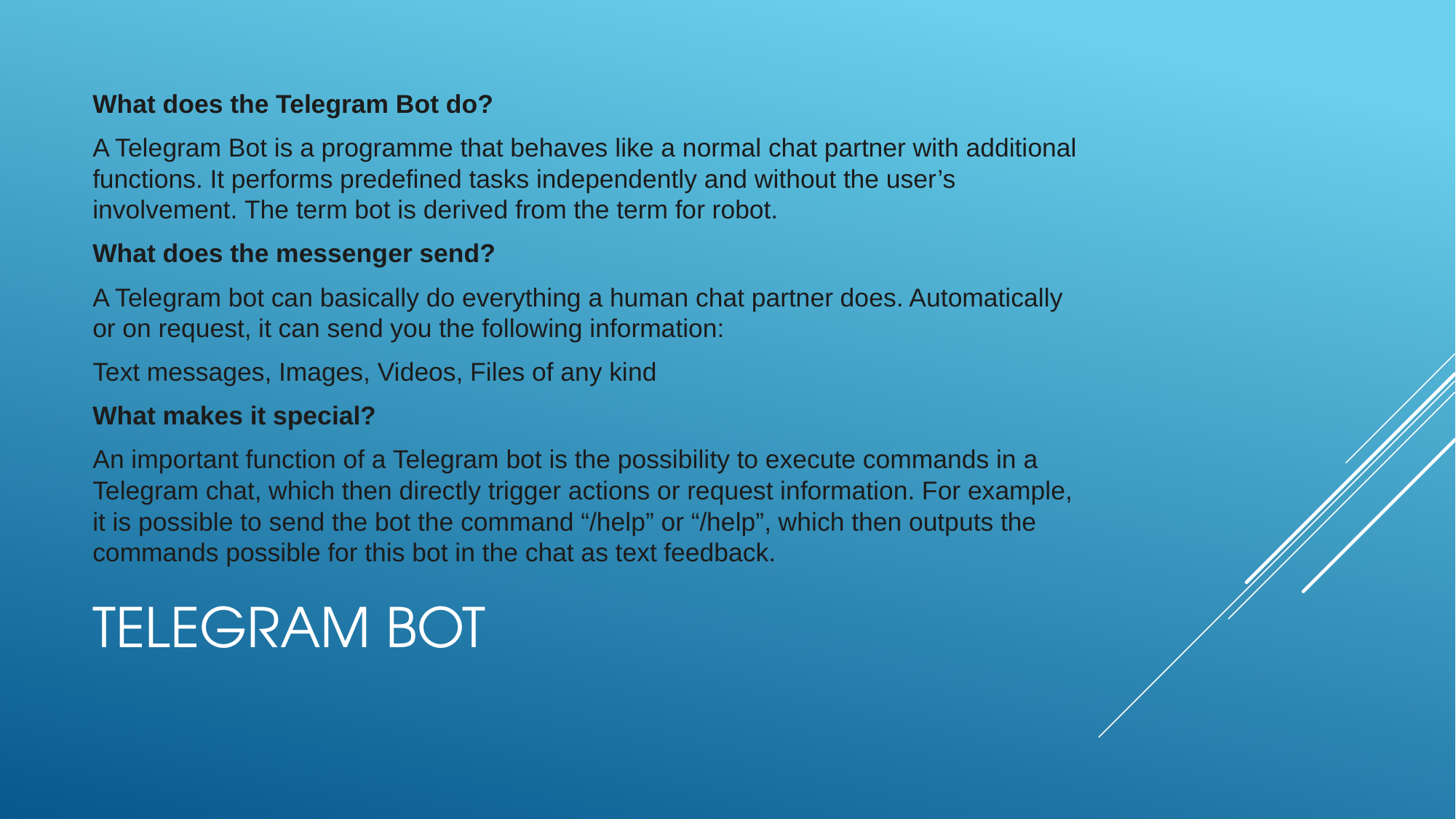

What does the Telegram Bot do?
A Telegram Bot is a programme that behaves like a normal chat partner with additional functions. It performs predefined tasks independently and without the user’s involvement. The term bot is derived from the term for robot.
What does the messenger send?
A Telegram bot can basically do everything a human chat partner does. Automatically or on request, it can send you the following information:
Text messages, Images, Videos, Files of any kind
What makes it special?
An important function of a Telegram bot is the possibility to execute commands in a Telegram chat, which then directly trigger actions or request information. For example, it is possible to send the bot the command “/help” or “/help”, which then outputs the commands possible for this bot in the chat as text feedback.

# Telegram bot